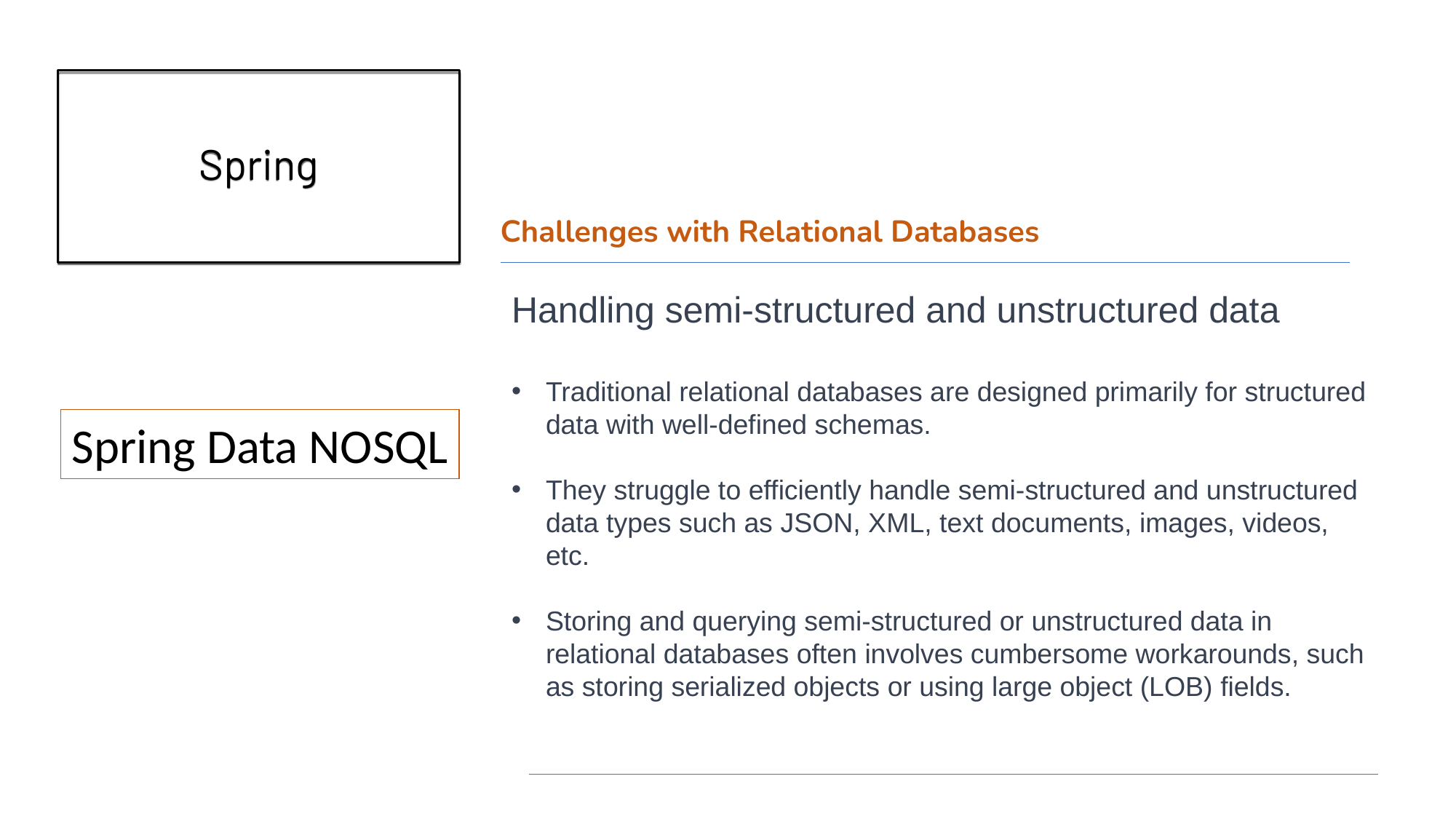

# Spring
Challenges with Relational Databases
Handling semi-structured and unstructured data

Traditional relational databases are designed primarily for structured data with well-defined schemas.

They struggle to efficiently handle semi-structured and unstructured data types such as JSON, XML, text documents, images, videos, etc.

Storing and querying semi-structured or unstructured data in relational databases often involves cumbersome workarounds, such as storing serialized objects or using large object (LOB) fields.

Spring Data NOSQL